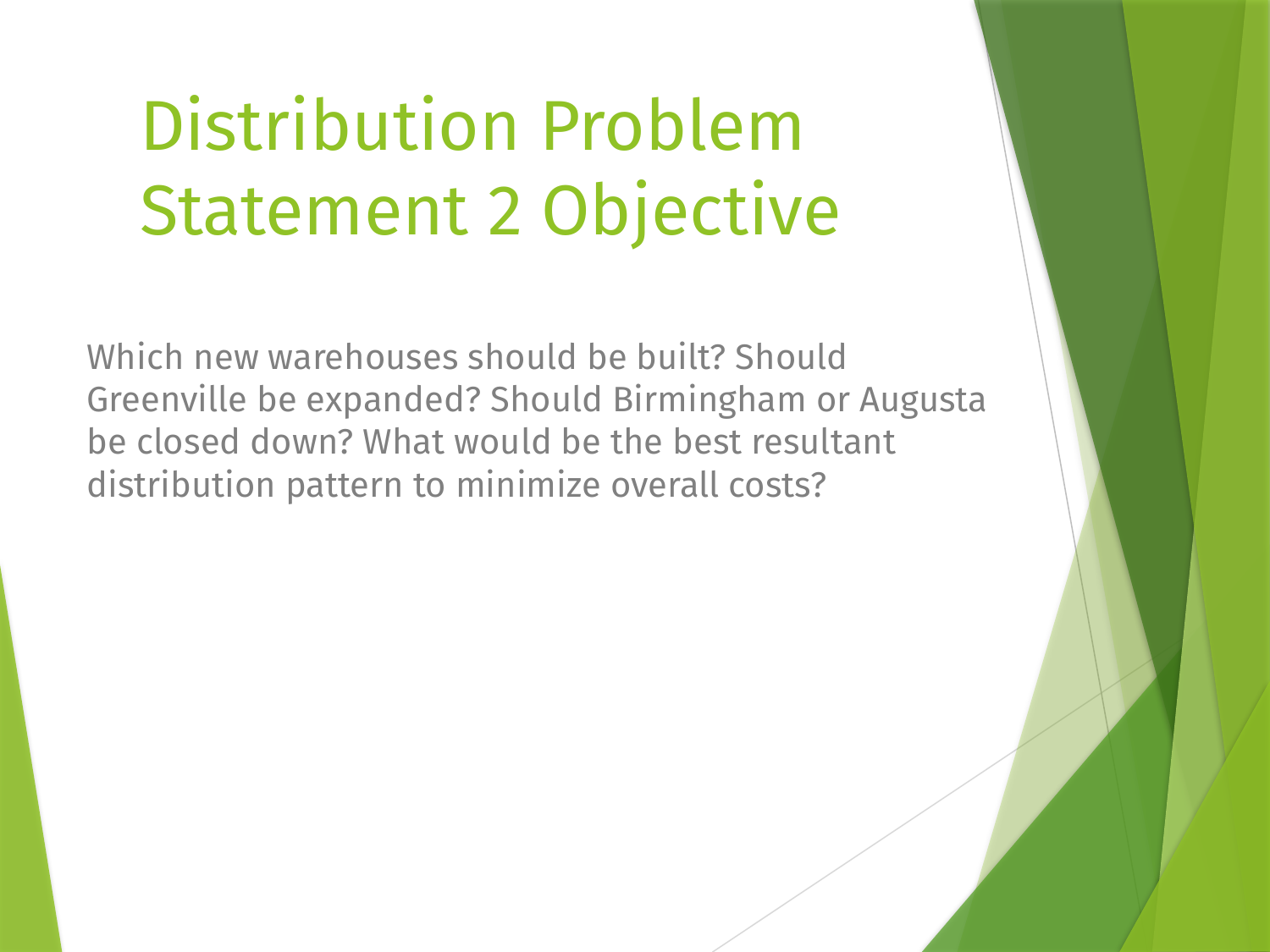

# Distribution Problem Statement 2 Objective
Which new warehouses should be built? Should Greenville be expanded? Should Birmingham or Augusta be closed down? What would be the best resultant distribution pattern to minimize overall costs?